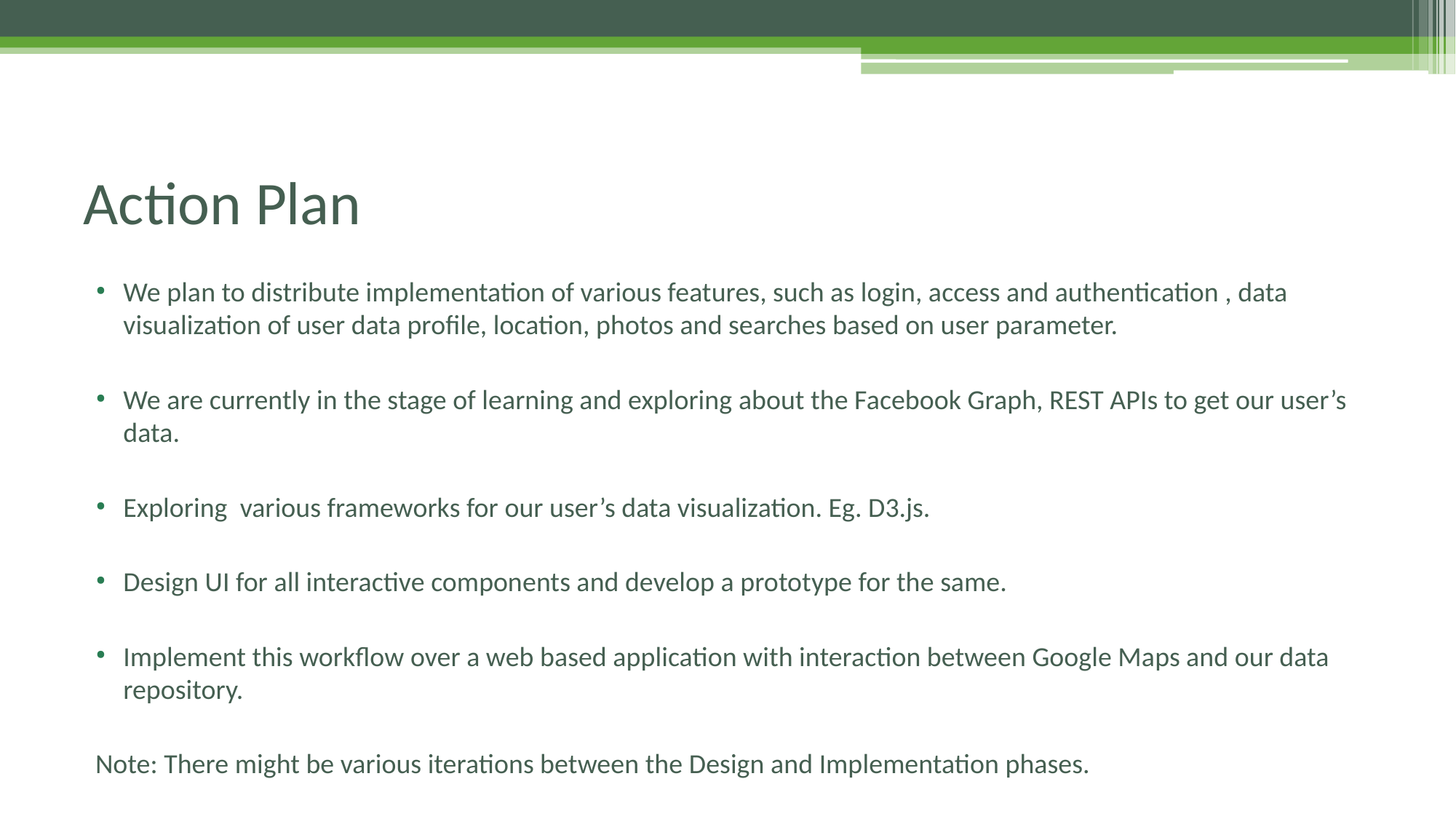

# Action Plan
We plan to distribute implementation of various features, such as login, access and authentication , data visualization of user data profile, location, photos and searches based on user parameter.

We are currently in the stage of learning and exploring about the Facebook Graph, REST APIs to get our user’s data.

Exploring  various frameworks for our user’s data visualization. Eg. D3.js.

Design UI for all interactive components and develop a prototype for the same.

Implement this workflow over a web based application with interaction between Google Maps and our data repository.

Note: There might be various iterations between the Design and Implementation phases.